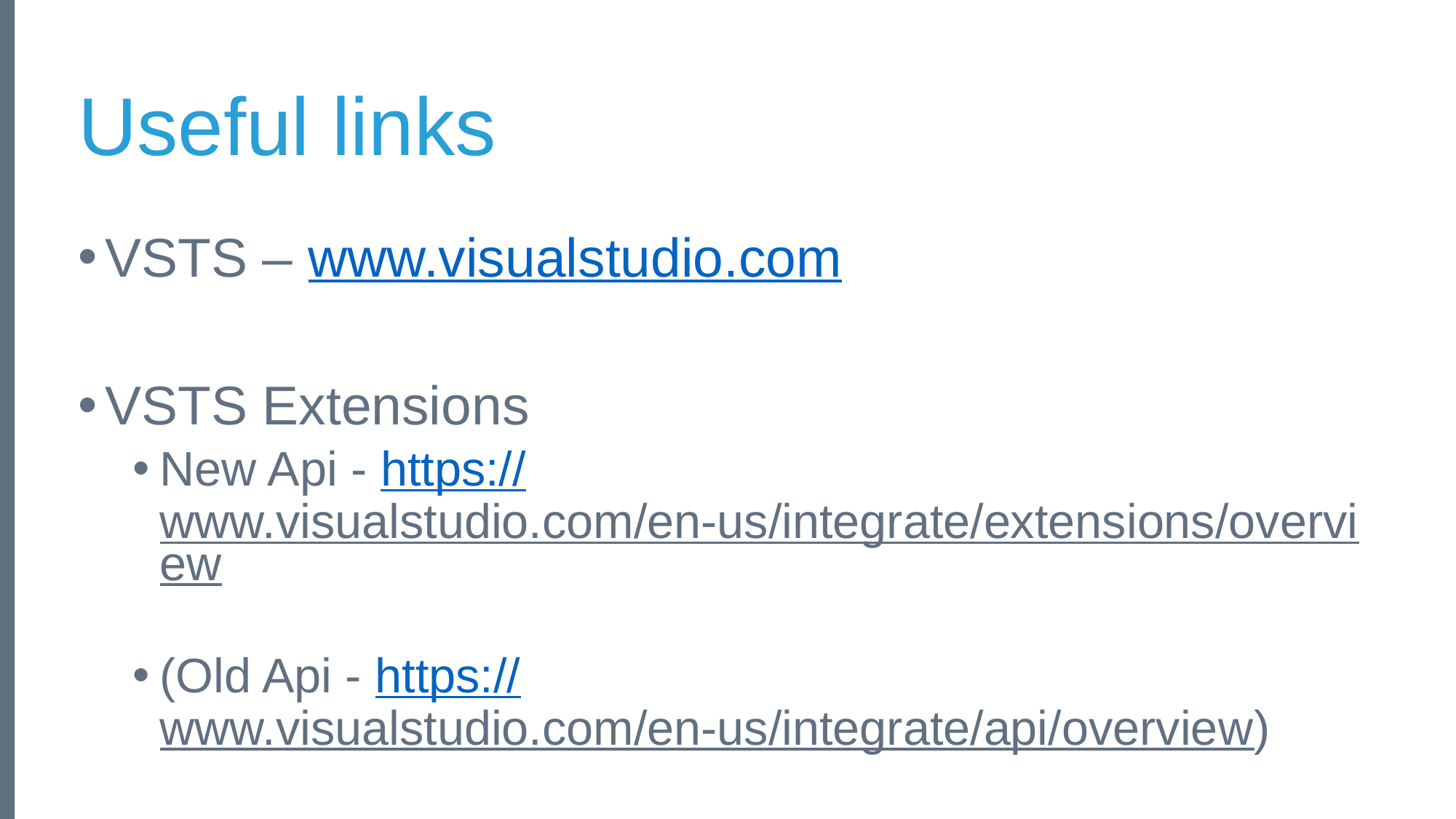

# Useful links
VSTS – www.visualstudio.com

VSTS Extensions
New Api - https://www.visualstudio.com/en-us/integrate/extensions/overview
(Old Api - https://www.visualstudio.com/en-us/integrate/api/overview)